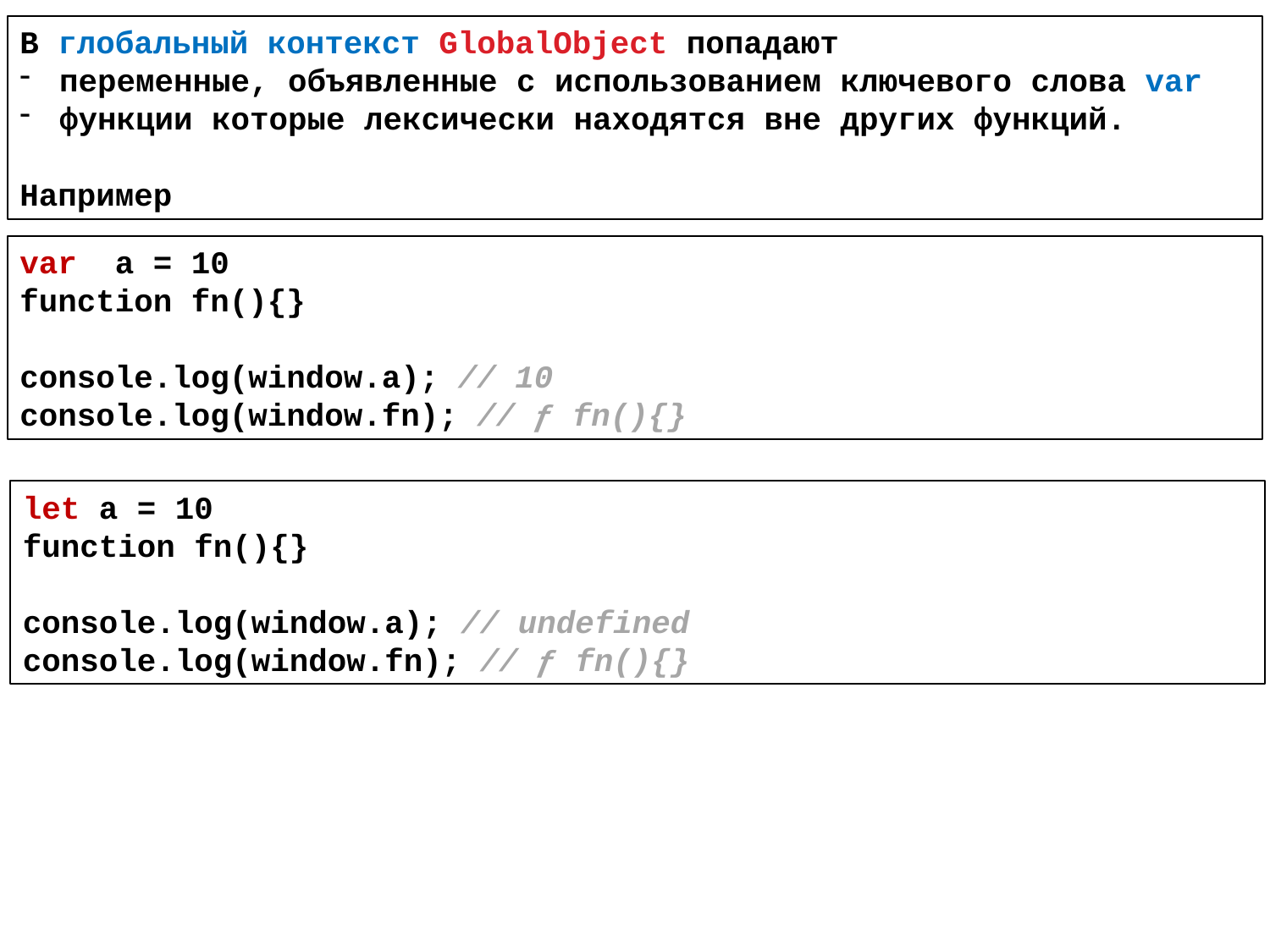

В глобальный контекст GlobalObject попадают
переменные, объявленные с использованием ключевого слова var
функции которые лексически находятся вне других функций.

Например
var  a = 10
function fn(){}

console.log(window.a); // 10
console.log(window.fn); // ƒ fn(){}
let a = 10
function fn(){}

console.log(window.a); // undefined
console.log(window.fn); // ƒ fn(){}